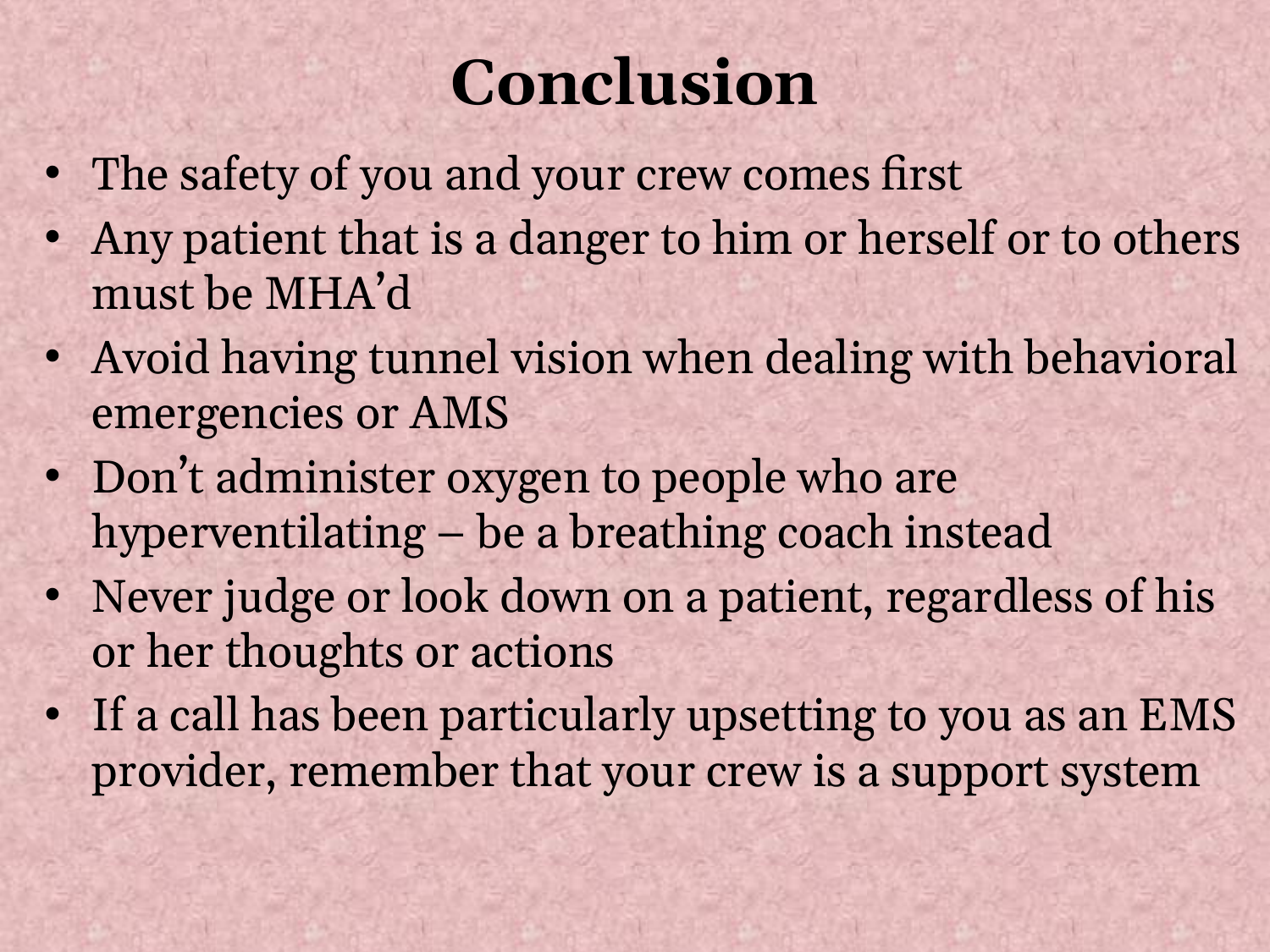

# Conclusion
The safety of you and your crew comes first
Any patient that is a danger to him or herself or to others must be MHA’d
Avoid having tunnel vision when dealing with behavioral emergencies or AMS
Don’t administer oxygen to people who are hyperventilating – be a breathing coach instead
Never judge or look down on a patient, regardless of his or her thoughts or actions
If a call has been particularly upsetting to you as an EMS provider, remember that your crew is a support system